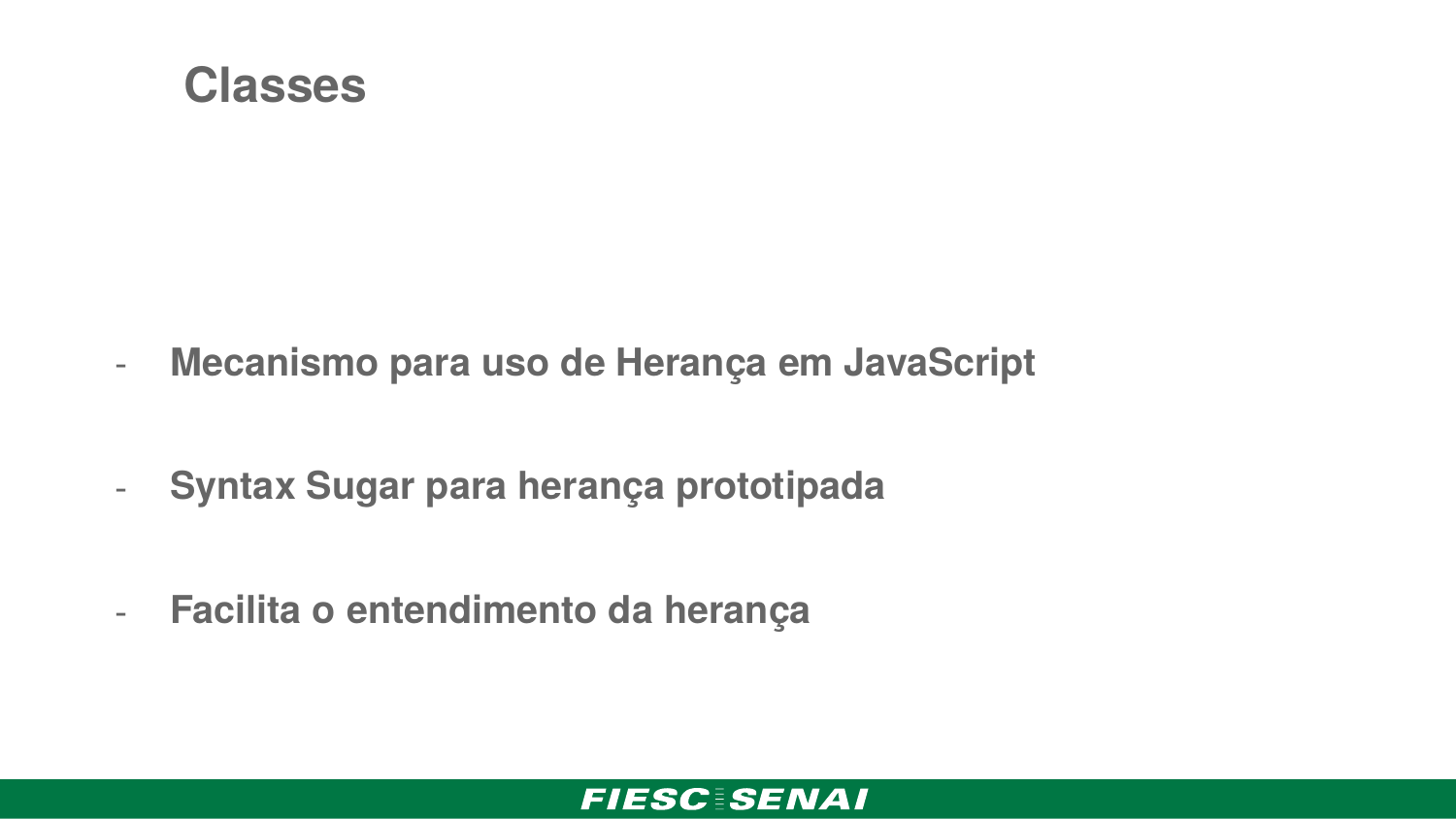

Classes

Mecanismo para uso de Herança em JavaScript

Syntax Sugar para herança prototipada

Facilita o entendimento da herança